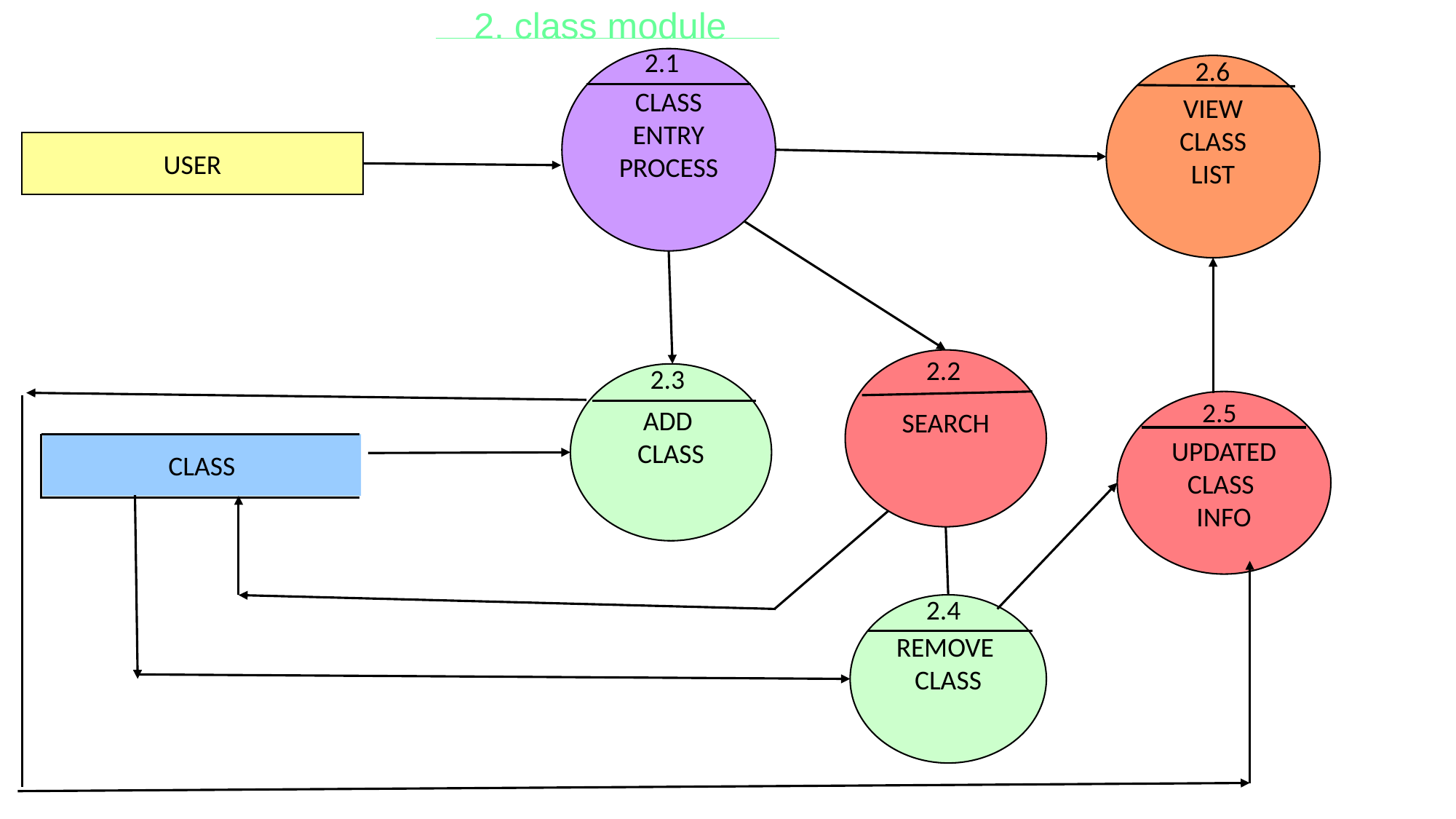

2. class module
2.1
CLASS
ENTRY
PROCESS

2.6
VIEW
CLASS
LIST

USER
2.2
SEARCH

2.3
ADD
CLASS

2.5

UPDATED
CLASS
INFO

CLASS
2.4

REMOVE
CLASS